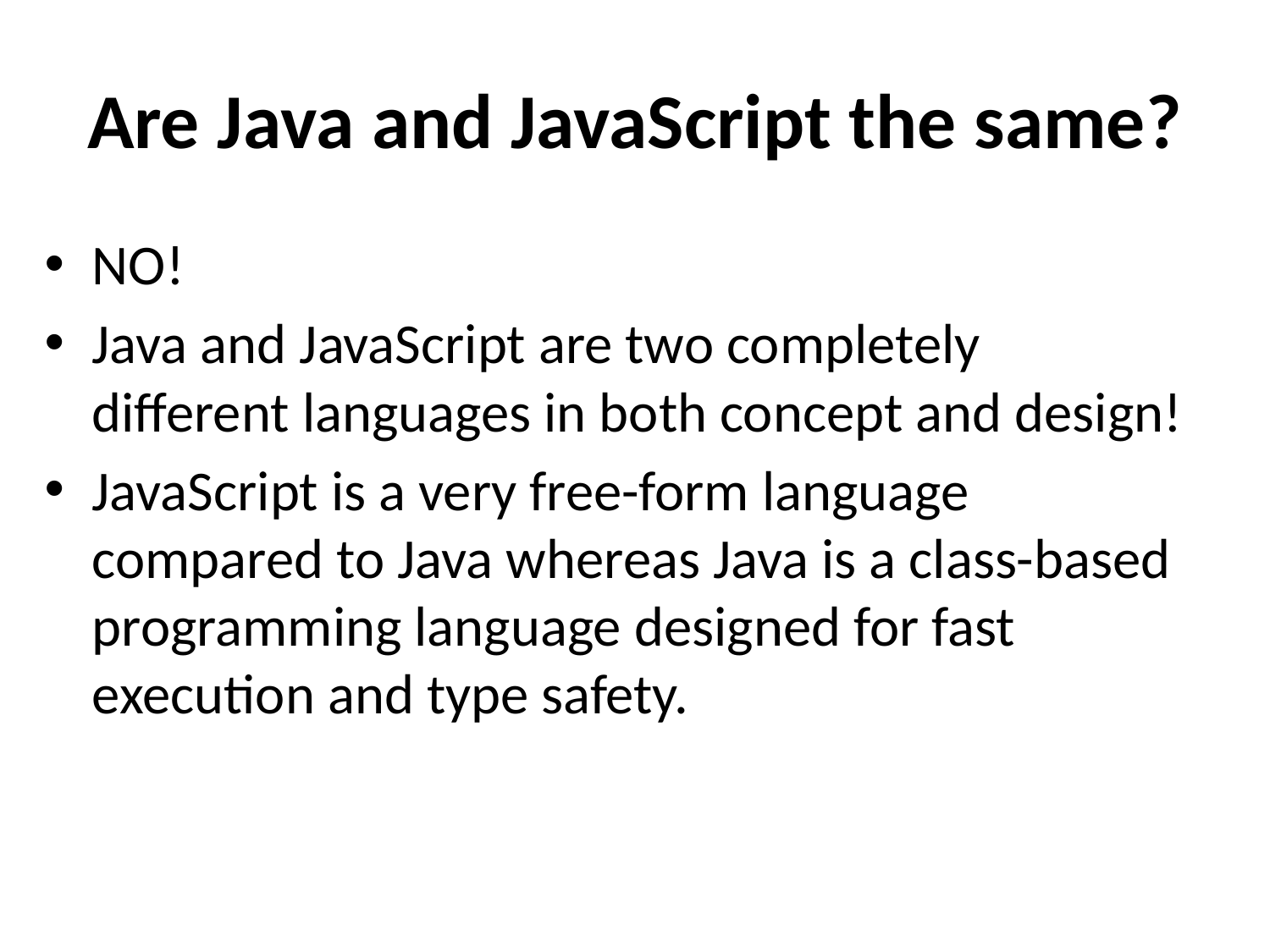

# Are Java and JavaScript the same?
NO!
Java and JavaScript are two completely different languages in both concept and design!
JavaScript is a very free-form language compared to Java whereas Java is a class-based programming language designed for fast execution and type safety.